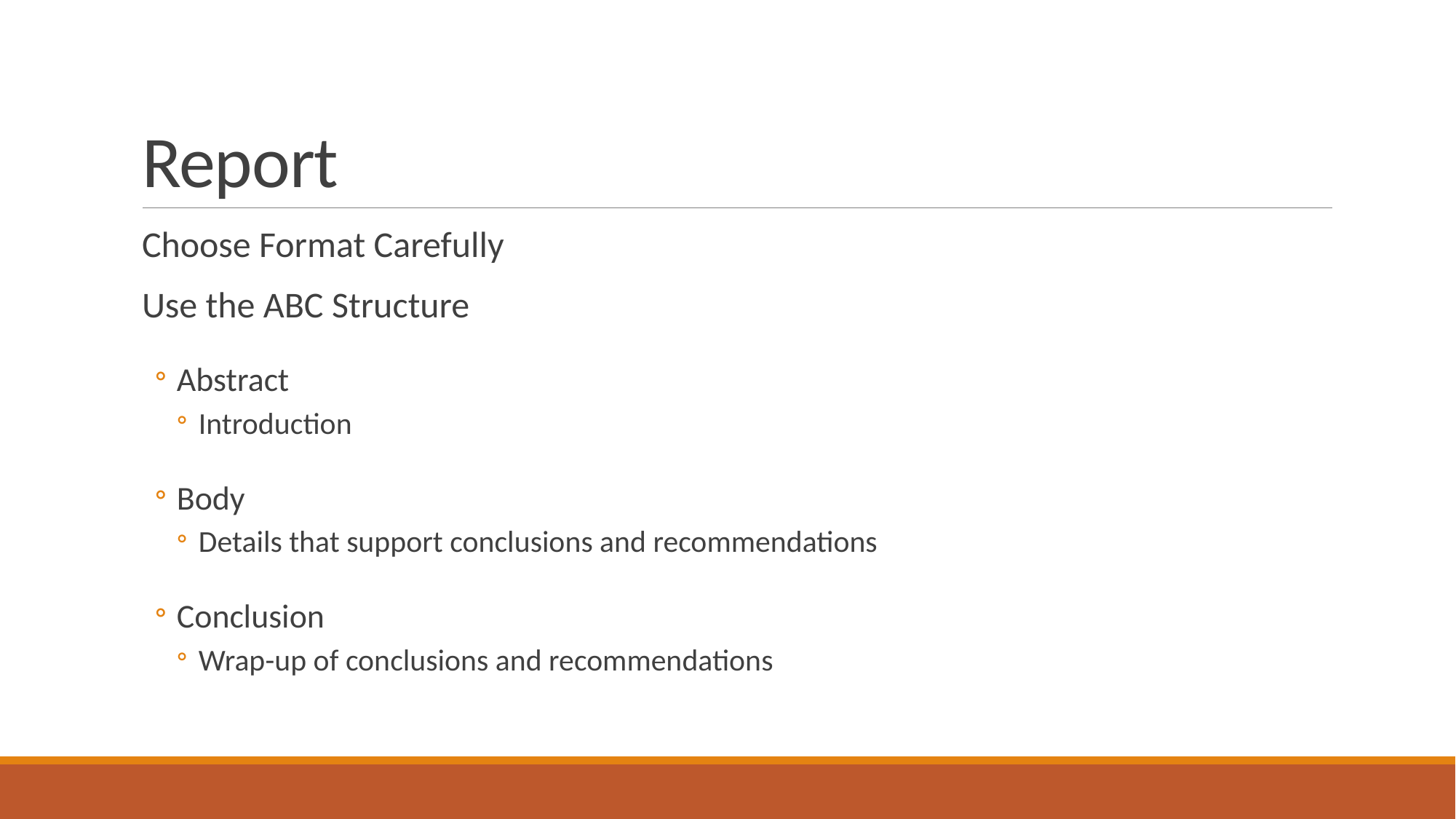

# Report
Choose Format Carefully
Use the ABC Structure

Abstract
Introduction

Body
Details that support conclusions and recommendations

Conclusion
Wrap-up of conclusions and recommendations